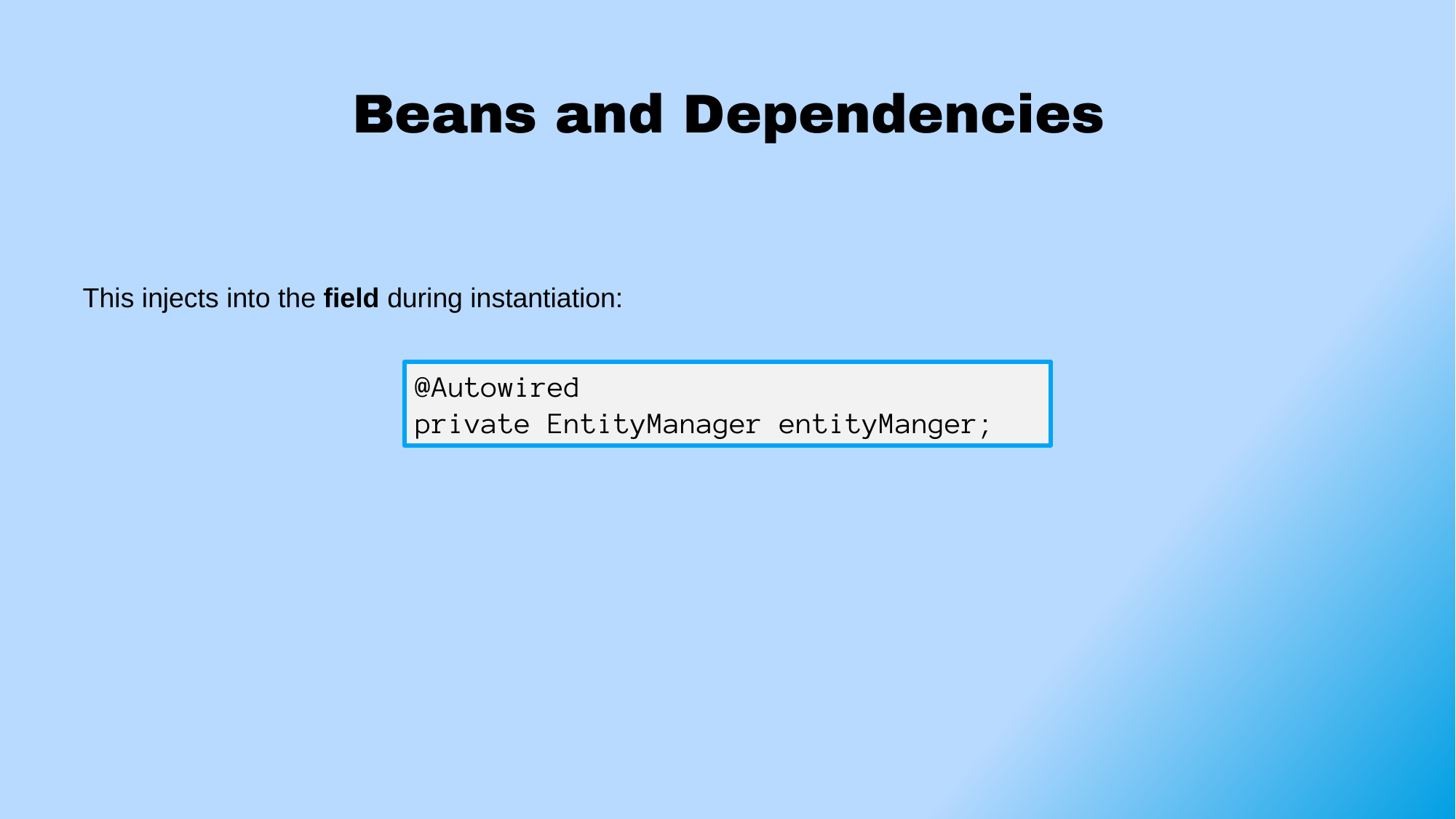

# Beans and Dependencies
This injects into the field during instantiation:

@Autowired
private EntityManager entityManger;